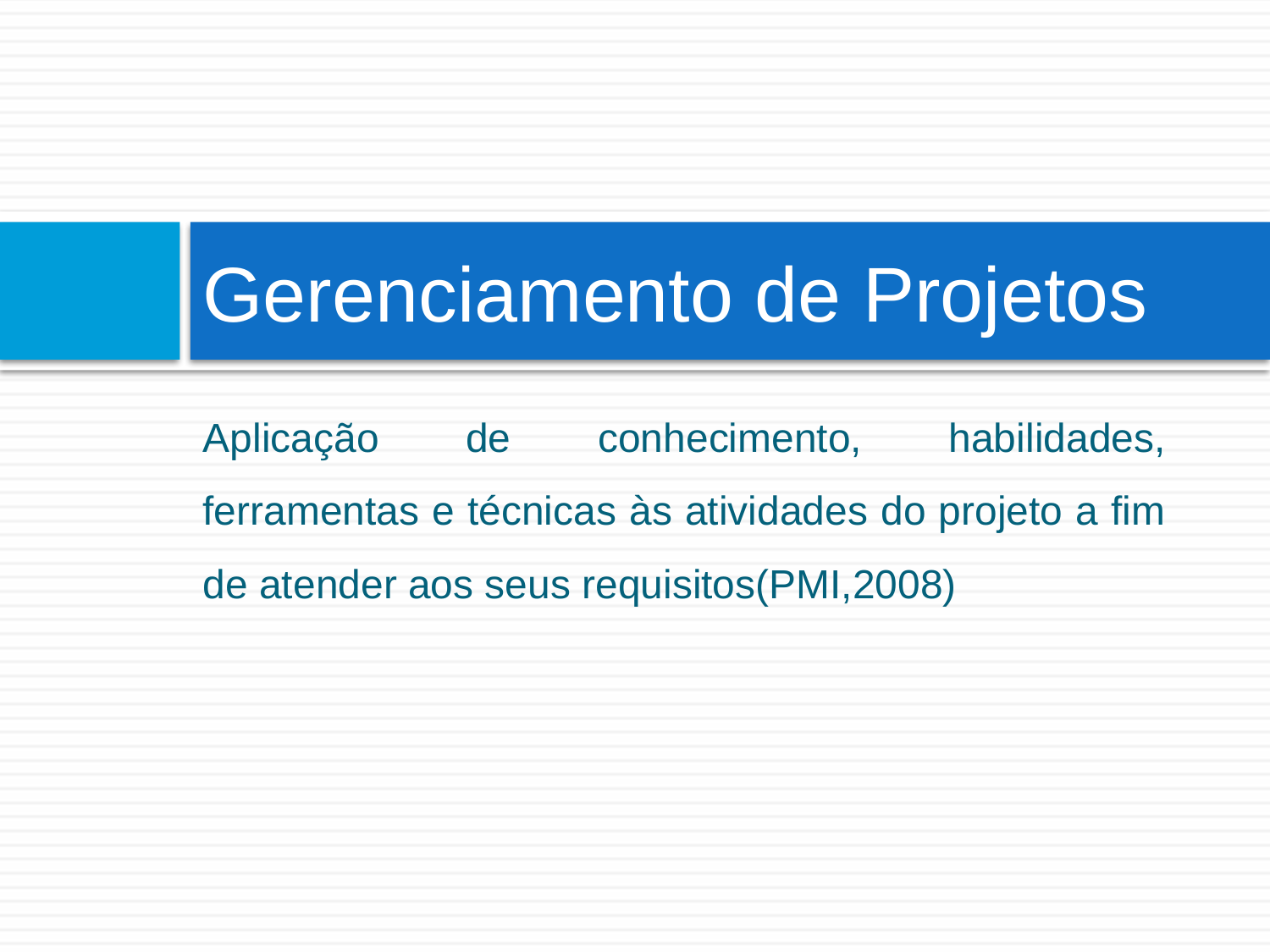

# Gerenciamento de Projetos
Aplicação de conhecimento, habilidades, ferramentas e técnicas às atividades do projeto a fim de atender aos seus requisitos(PMI,2008)